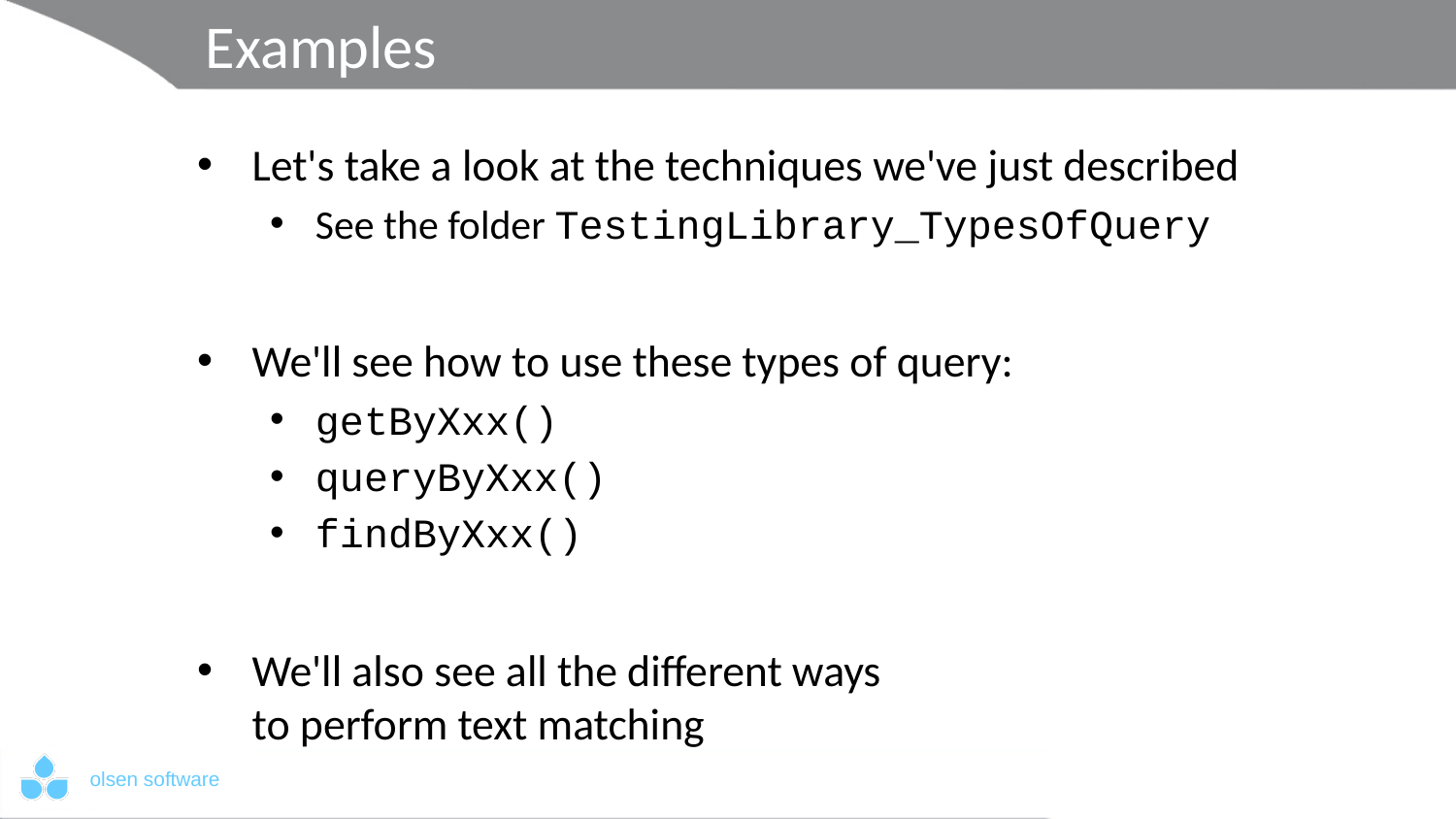

# Examples
Let's take a look at the techniques we've just described
See the folder TestingLibrary_TypesOfQuery

We'll see how to use these types of query:
getByXxx()
queryByXxx()
findByXxx()

We'll also see all the different ways
to perform text matching